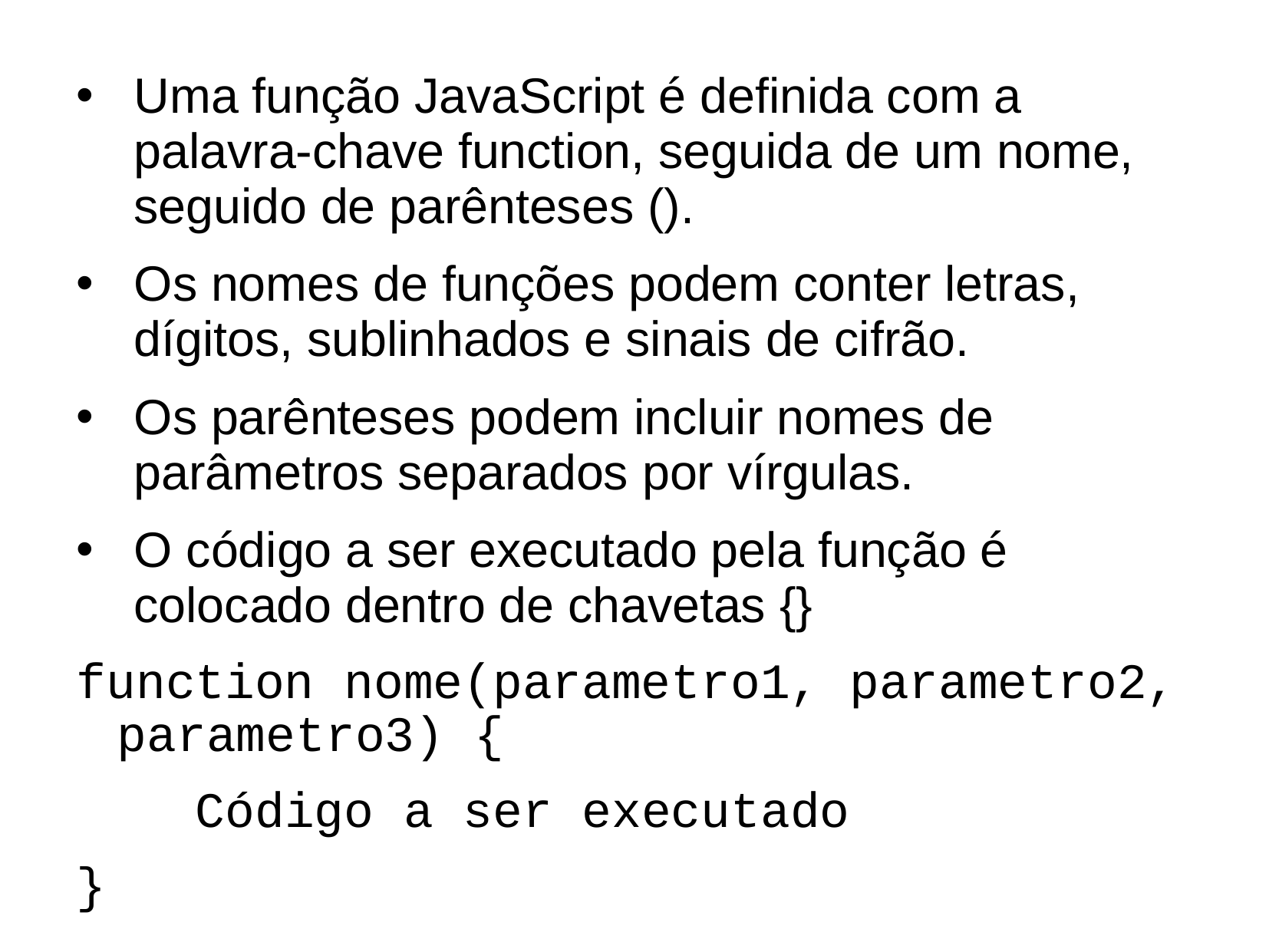

Uma função JavaScript é definida com a palavra-chave function, seguida de um nome, seguido de parênteses ().
Os nomes de funções podem conter letras, dígitos, sublinhados e sinais de cifrão.
Os parênteses podem incluir nomes de parâmetros separados por vírgulas.
O código a ser executado pela função é colocado dentro de chavetas {}
function nome(parametro1, parametro2, parametro3) {
    Código a ser executado
}